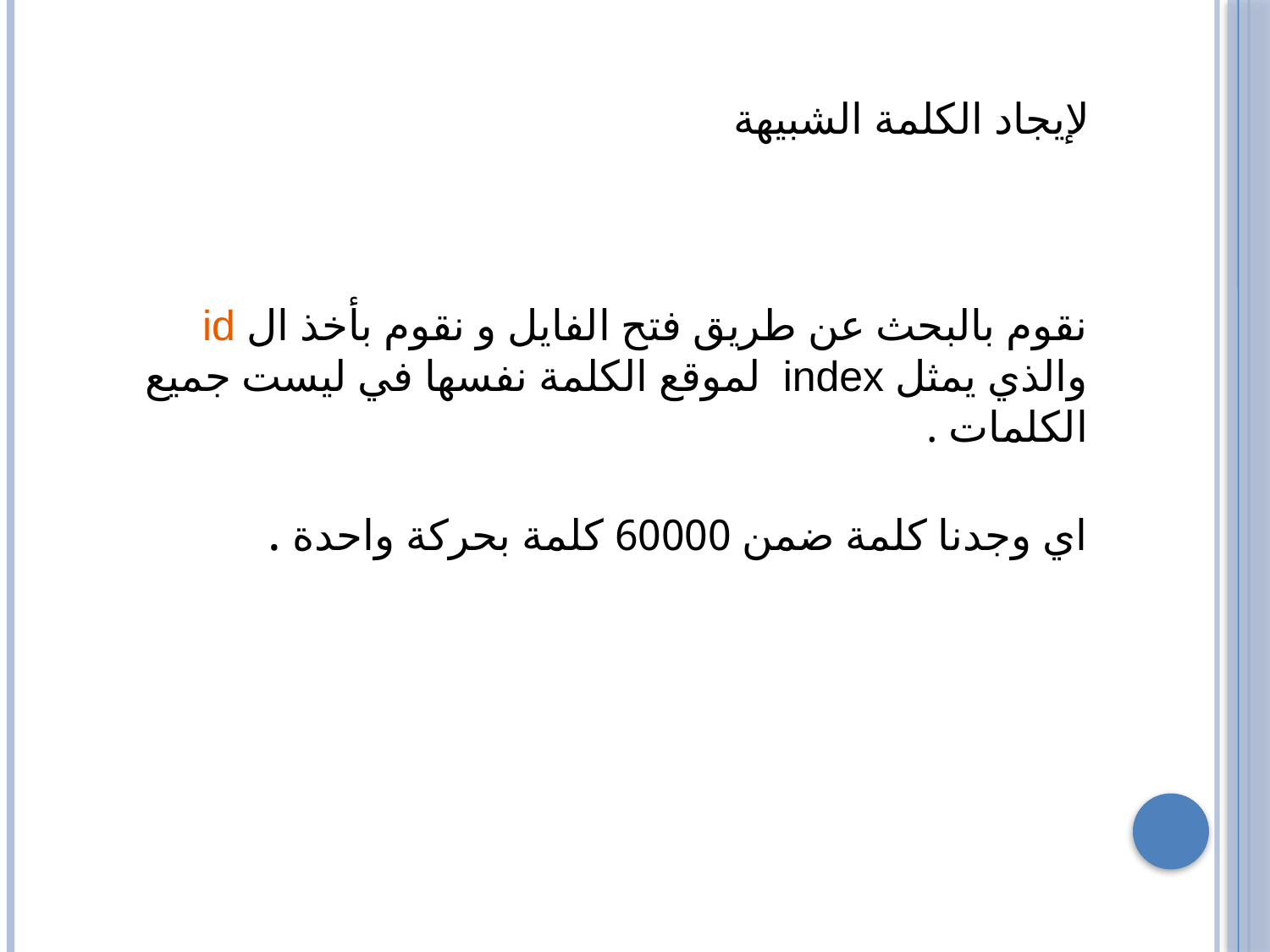

لإيجاد الكلمة الشبيهة
نقوم بالبحث عن طريق فتح الفايل و نقوم بأخذ ال id  والذي يمثل index  لموقع الكلمة نفسها في ليست جميع الكلمات .

اي وجدنا كلمة ضمن 60000 كلمة بحركة واحدة .